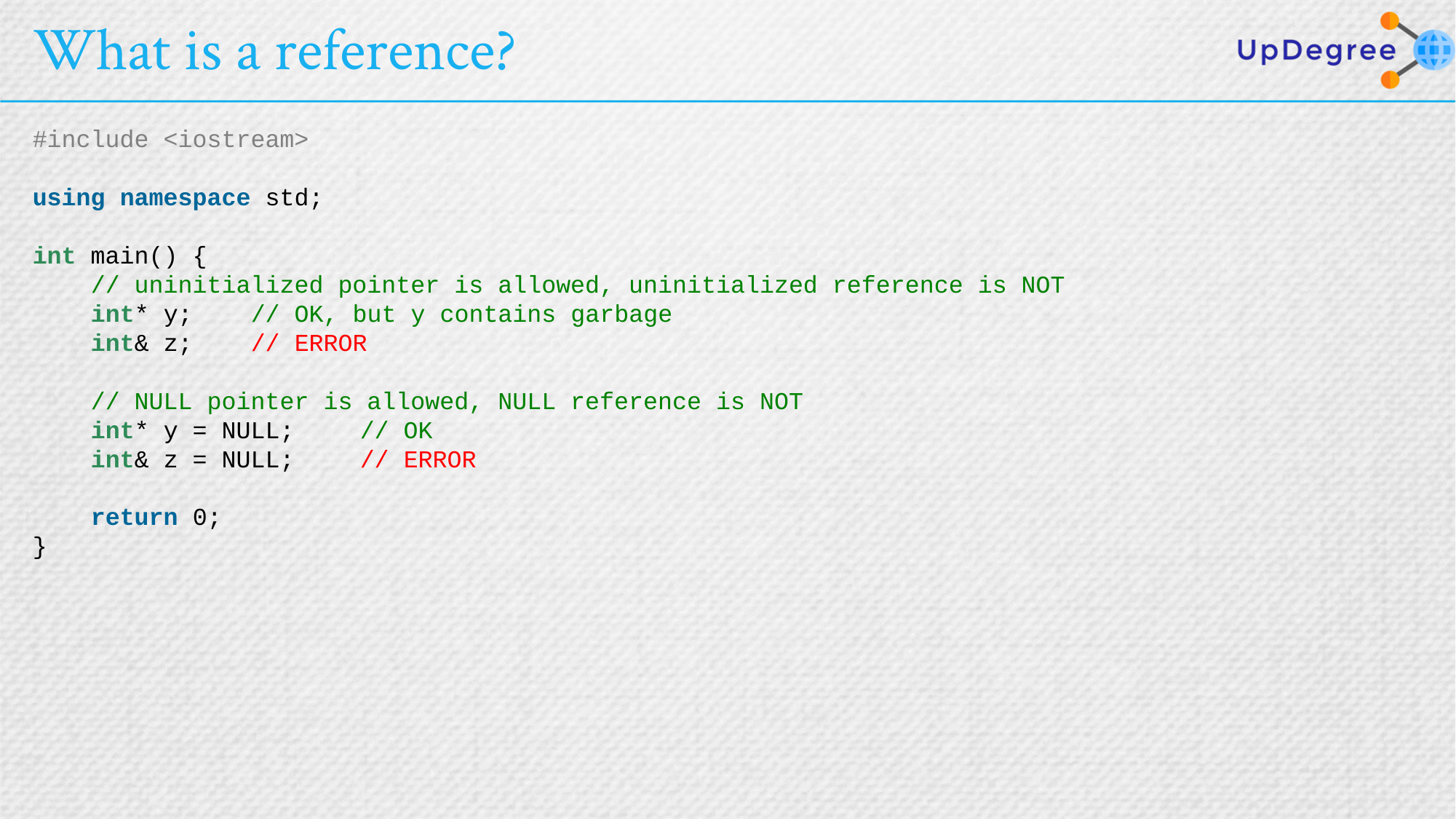

# What is a reference?
#include <iostream>

using namespace std;

int main() {
    // uninitialized pointer is allowed, uninitialized reference is NOT
    int* y;    // OK, but y contains garbage
    int& z;	// ERROR

    // NULL pointer is allowed, NULL reference is NOT
    int* y = NULL;    	// OK
    int& z = NULL;	// ERROR

    return 0;
}